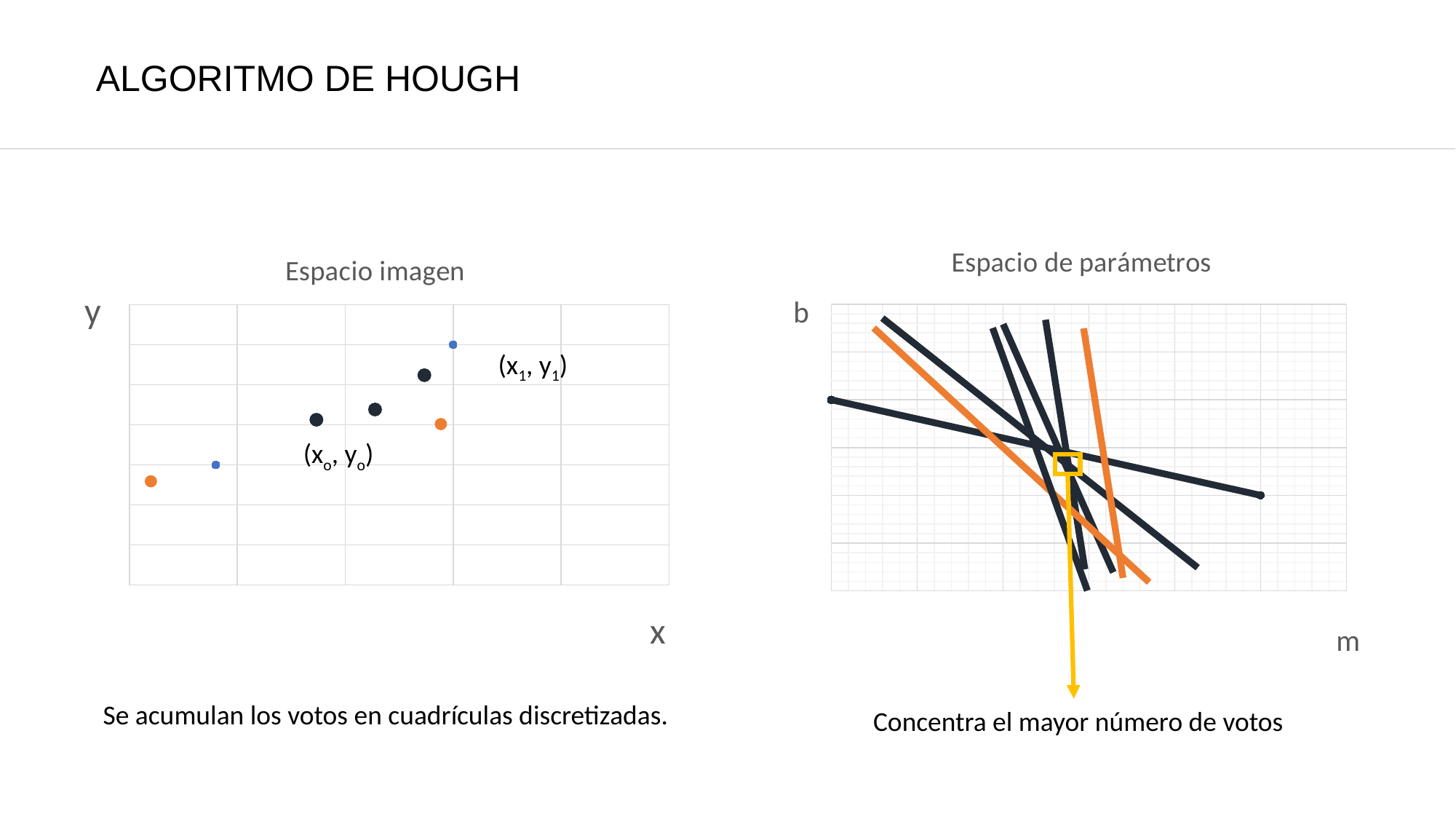

# ALGORITMO DE HOUGH

### Chart: Espacio imagen

| Category | Y-Values |
|---|---|

### Chart: Espacio de parámetros

| Category | Y-Values |
|---|---|
(x1, y1)

(xo, yo)

Se acumulan los votos en cuadrículas discretizadas.
Concentra el mayor número de votos